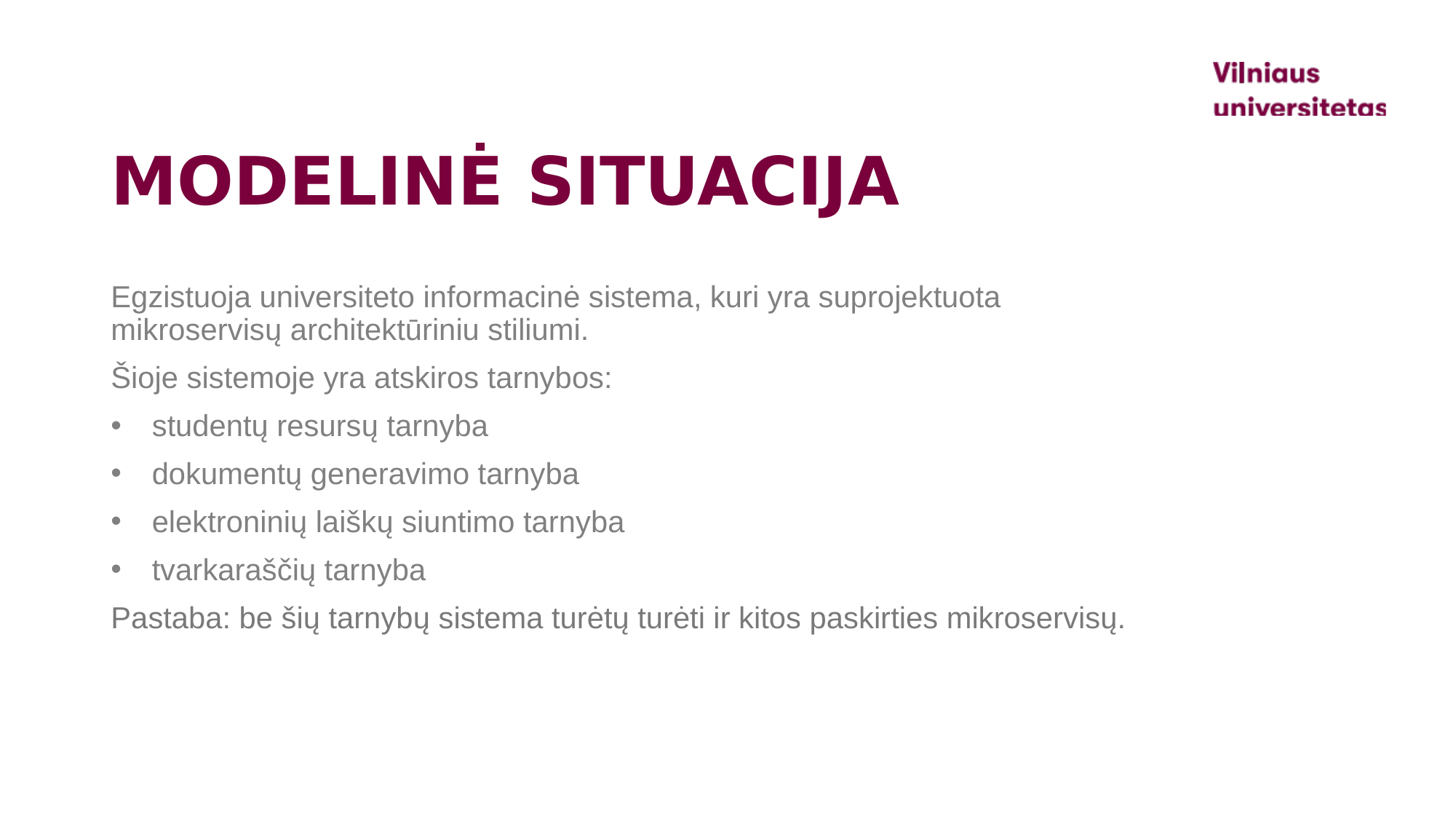

# MODELINĖ SITUACIJA
Egzistuoja universiteto informacinė sistema, kuri yra suprojektuota mikroservisų architektūriniu stiliumi.
Šioje sistemoje yra atskiros tarnybos:
studentų resursų tarnyba
dokumentų generavimo tarnyba
elektroninių laiškų siuntimo tarnyba
tvarkaraščių tarnyba
Pastaba: be šių tarnybų sistema turėtų turėti ir kitos paskirties mikroservisų.